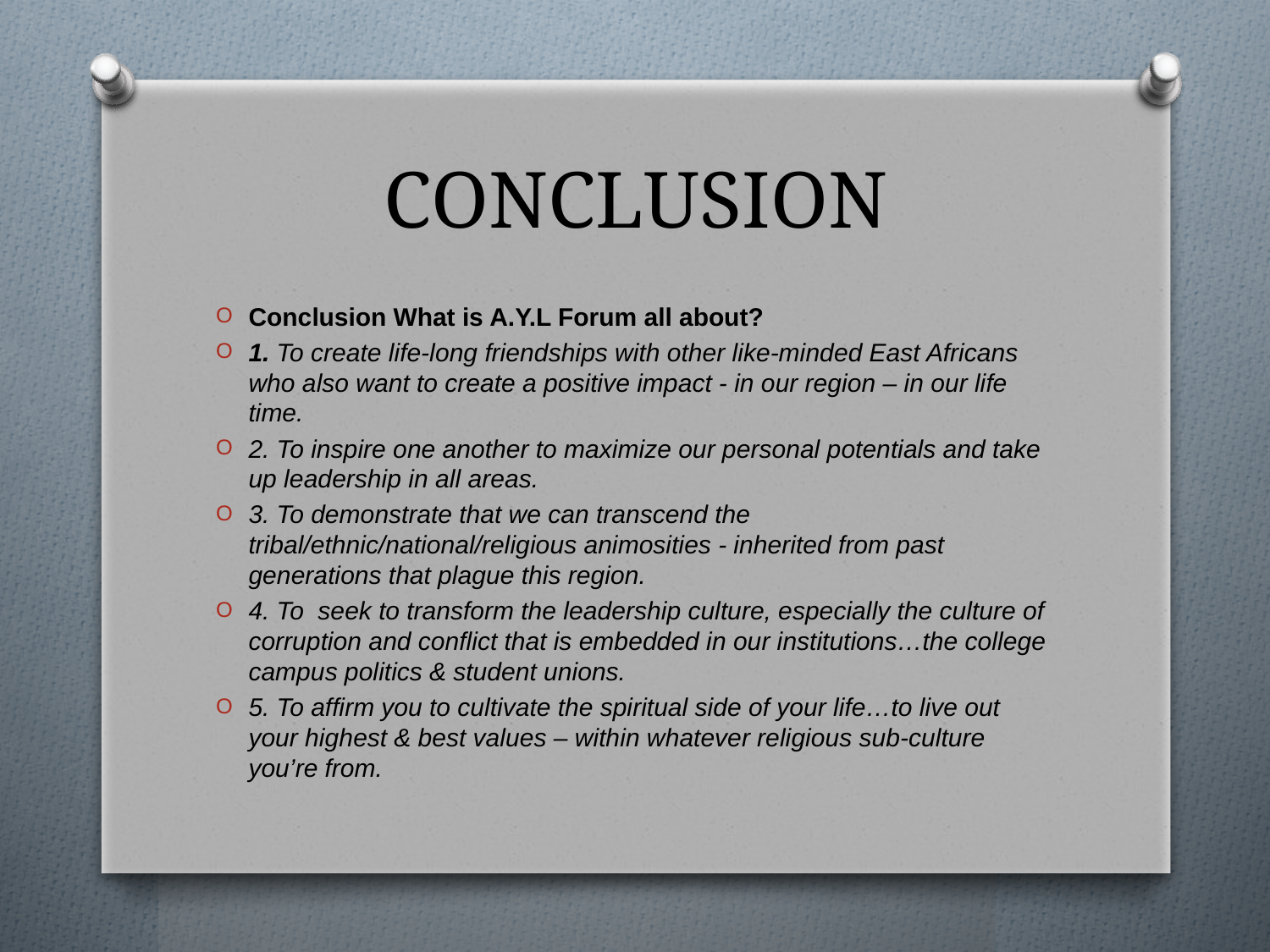

# CONCLUSION
Conclusion What is A.Y.L Forum all about?
1. To create life-long friendships with other like-minded East Africans who also want to create a positive impact - in our region – in our life time.
2. To inspire one another to maximize our personal potentials and take up leadership in all areas.
3. To demonstrate that we can transcend the tribal/ethnic/national/religious animosities - inherited from past generations that plague this region.
4. To  seek to transform the leadership culture, especially the culture of corruption and conflict that is embedded in our institutions…the college campus politics & student unions.
5. To affirm you to cultivate the spiritual side of your life…to live out your highest & best values – within whatever religious sub-culture you’re from.